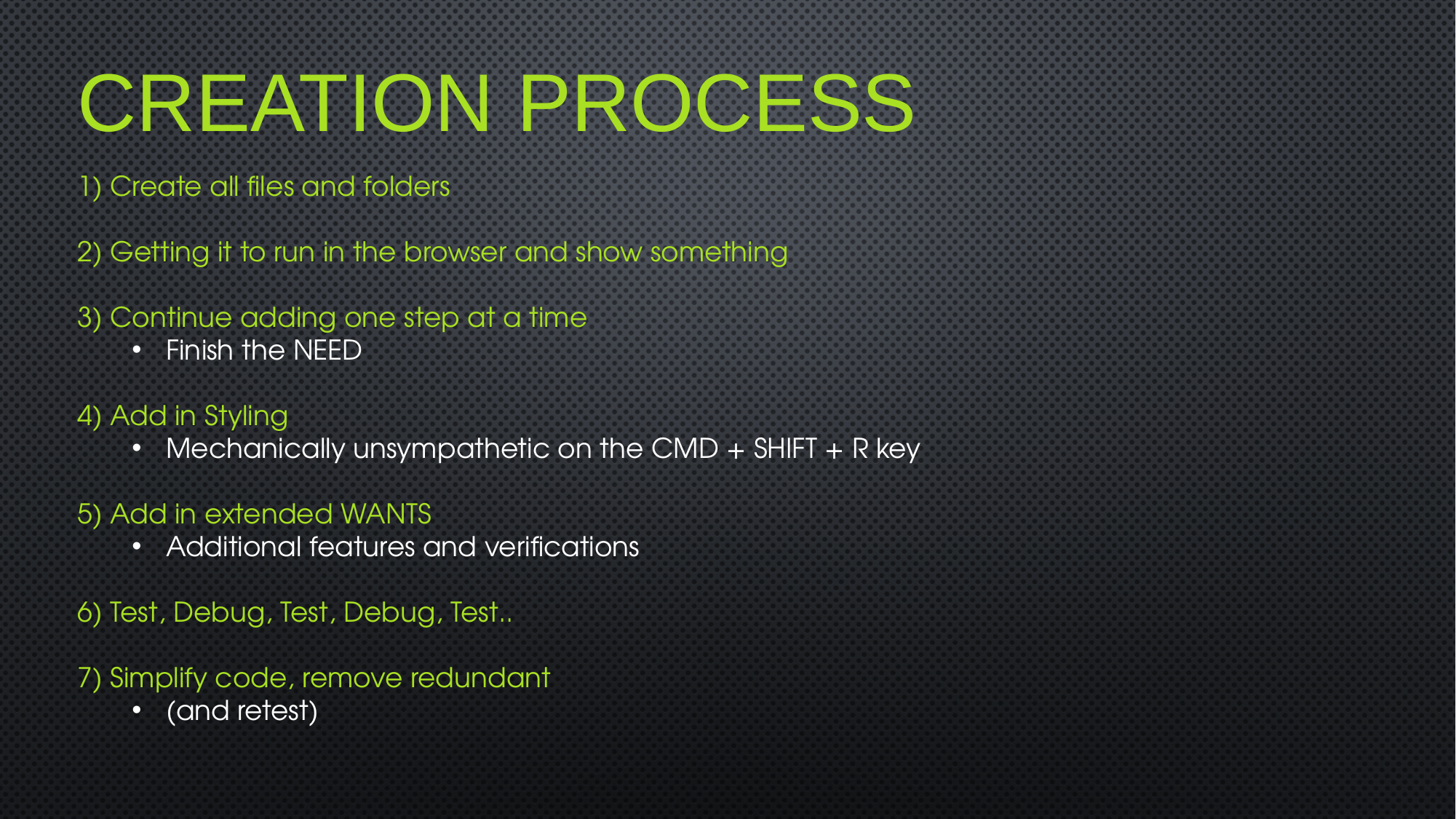

# CREATION Process
1) Create all files and folders

2) Getting it to run in the browser and show something

3) Continue adding one step at a time
Finish the NEED

4) Add in Styling
Mechanically unsympathetic on the CMD + SHIFT + R key

5) Add in extended WANTS
Additional features and verifications

6) Test, Debug, Test, Debug, Test..

7) Simplify code, remove redundant
(and retest)